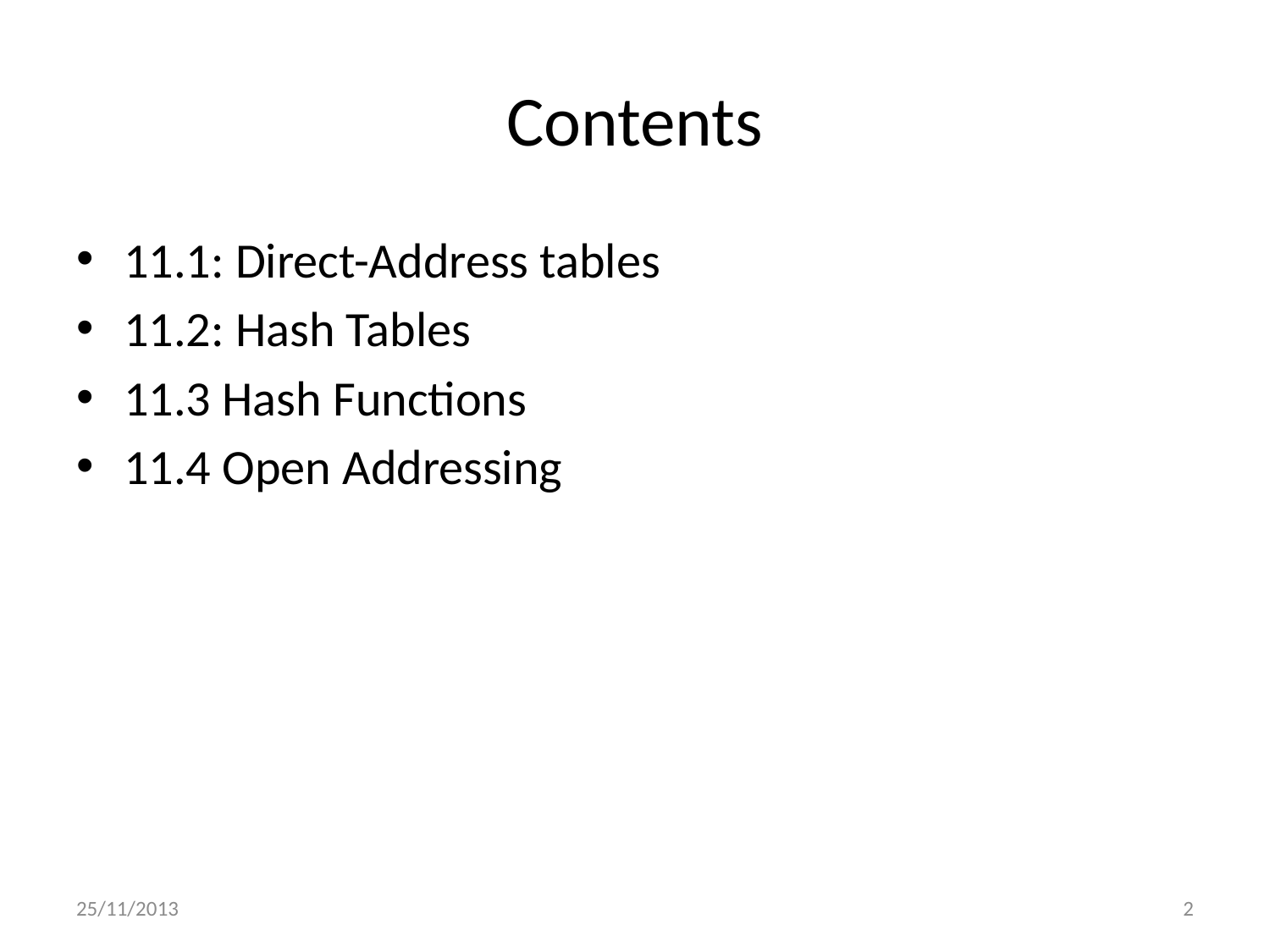

# Contents
11.1: Direct-Address tables
11.2: Hash Tables
11.3 Hash Functions
11.4 Open Addressing
25/11/2013
2